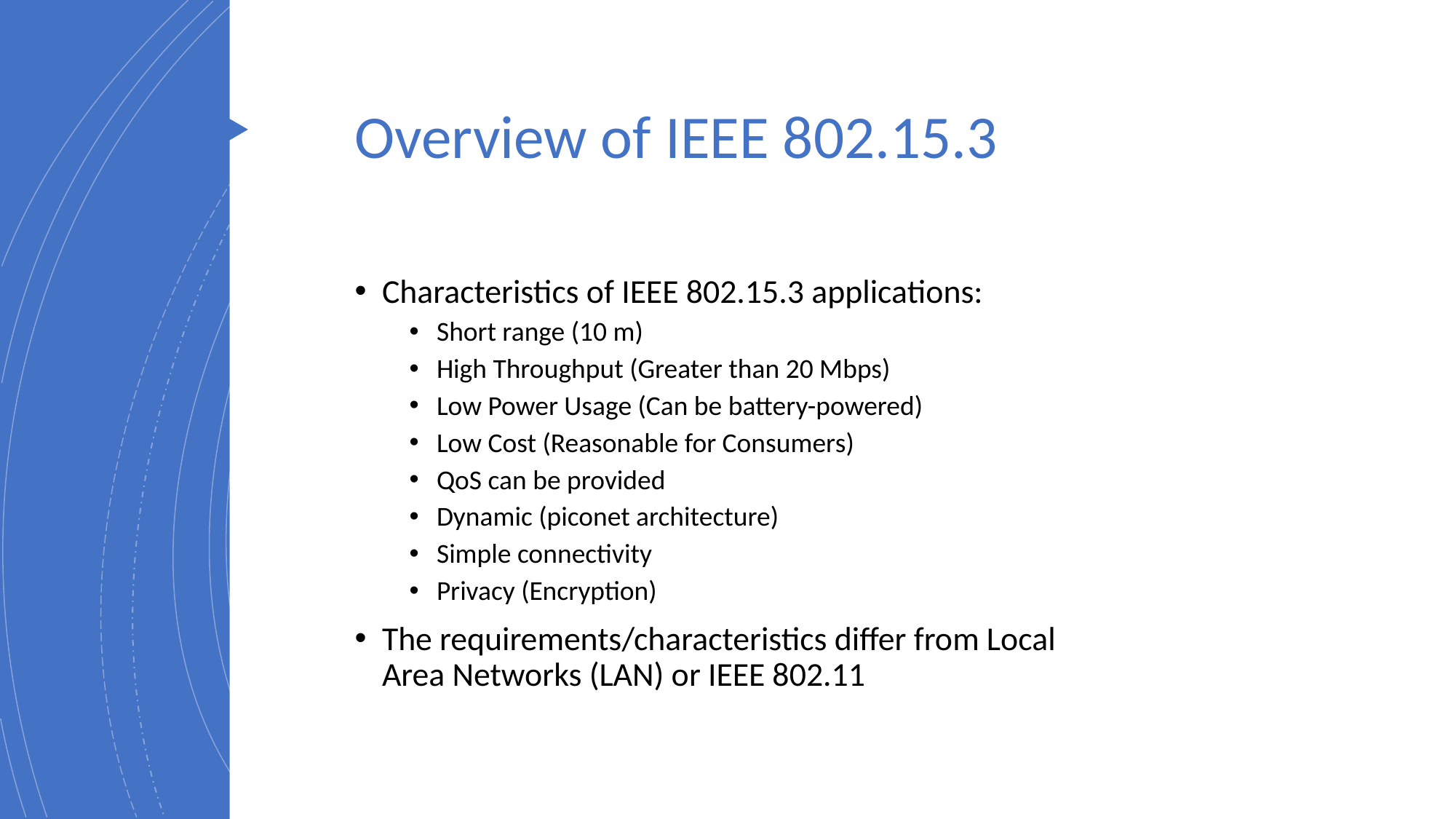

# Overview of IEEE 802.15.3

Characteristics of IEEE 802.15.3 applications:
Short range (10 m)
High Throughput (Greater than 20 Mbps)
Low Power Usage (Can be battery-powered)
Low Cost (Reasonable for Consumers)
QoS can be provided
Dynamic (piconet architecture)
Simple connectivity
Privacy (Encryption)
The requirements/characteristics differ from Local Area Networks (LAN) or IEEE 802.11